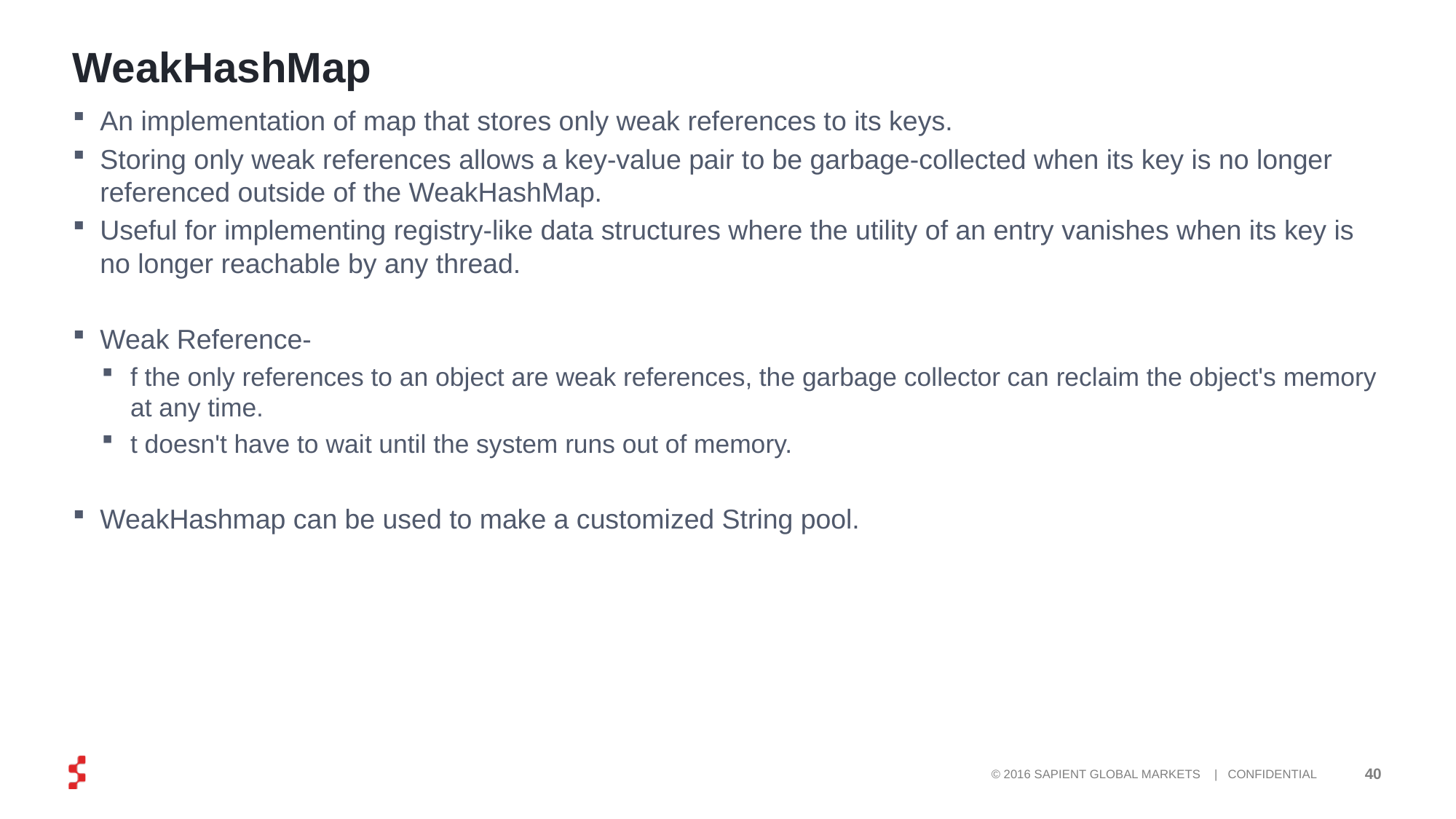

# WeakHashMap
An implementation of map that stores only weak references to its keys.
Storing only weak references allows a key-value pair to be garbage-collected when its key is no longer referenced outside of the WeakHashMap.
Useful for implementing registry-like data structures where the utility of an entry vanishes when its key is no longer reachable by any thread.

Weak Reference-
f the only references to an object are weak references, the garbage collector can reclaim the object's memory at any time.
t doesn't have to wait until the system runs out of memory.

WeakHashmap can be used to make a customized String pool.